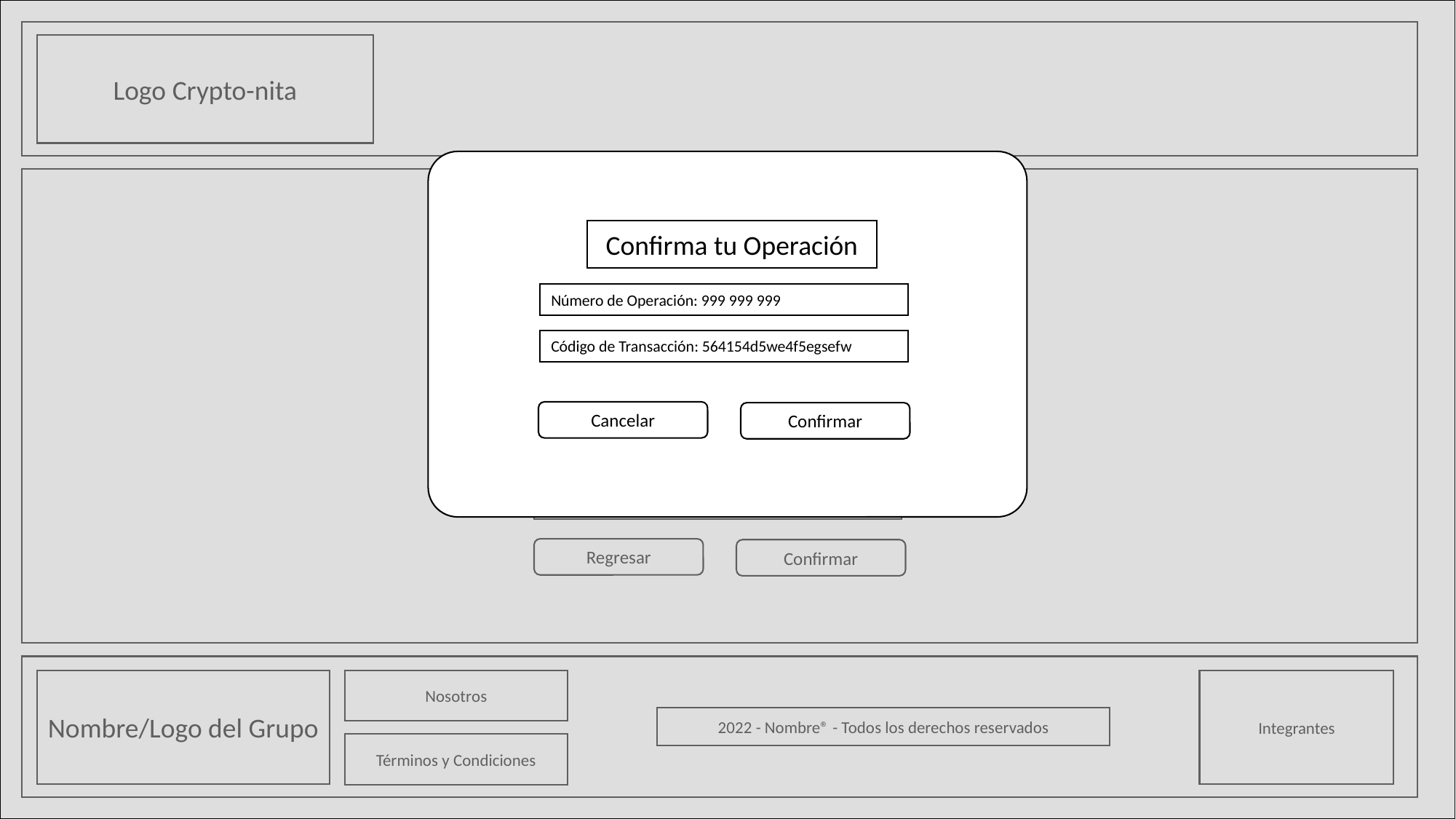

Logo Crypto-nita

Paso 3 de 3
Confirma tu Operación
¡Ya casi estamos!
Número de Operación: 999 999 999
Código de Transacción: 564154d5we4f5egsefw
(1) Realiza el depósito en Bitcoins a nuestro monedero
3FZbgi29cpjq2GjdwV8eyHuJJnkLtktZc5
Cancelar
Confirmar
(2) Ingresa aquí el código de transacción

Regresar
Confirmar

Nombre/Logo del Grupo
Nosotros
Integrantes
2022 - Nombre® - Todos los derechos reservados
Términos y Condiciones